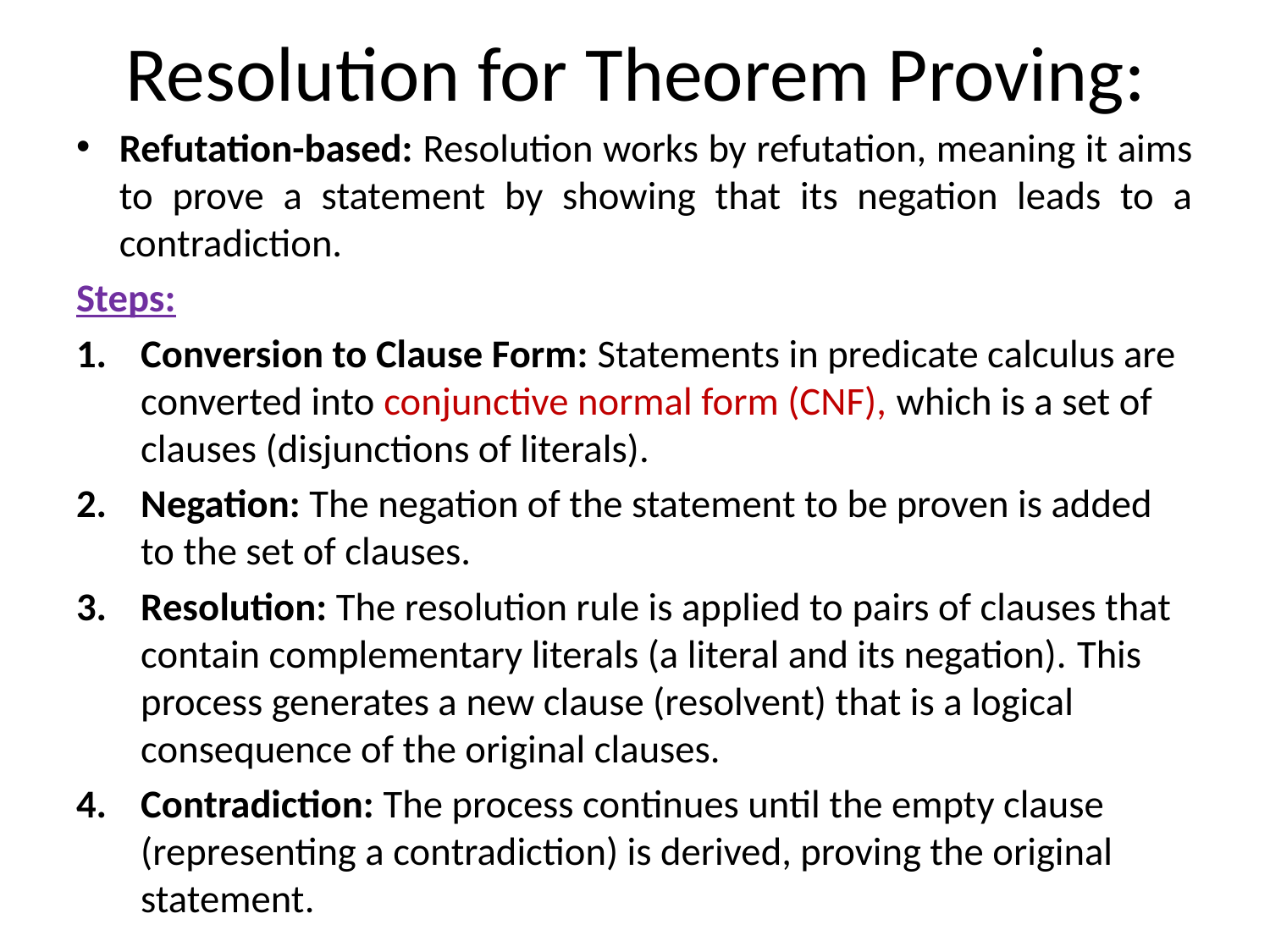

# Resolution for Theorem Proving:
Refutation-based: Resolution works by refutation, meaning it aims to prove a statement by showing that its negation leads to a contradiction.
Steps:
Conversion to Clause Form: Statements in predicate calculus are converted into conjunctive normal form (CNF), which is a set of clauses (disjunctions of literals).
Negation: The negation of the statement to be proven is added to the set of clauses.
Resolution: The resolution rule is applied to pairs of clauses that contain complementary literals (a literal and its negation). This process generates a new clause (resolvent) that is a logical consequence of the original clauses.
Contradiction: The process continues until the empty clause (representing a contradiction) is derived, proving the original statement.